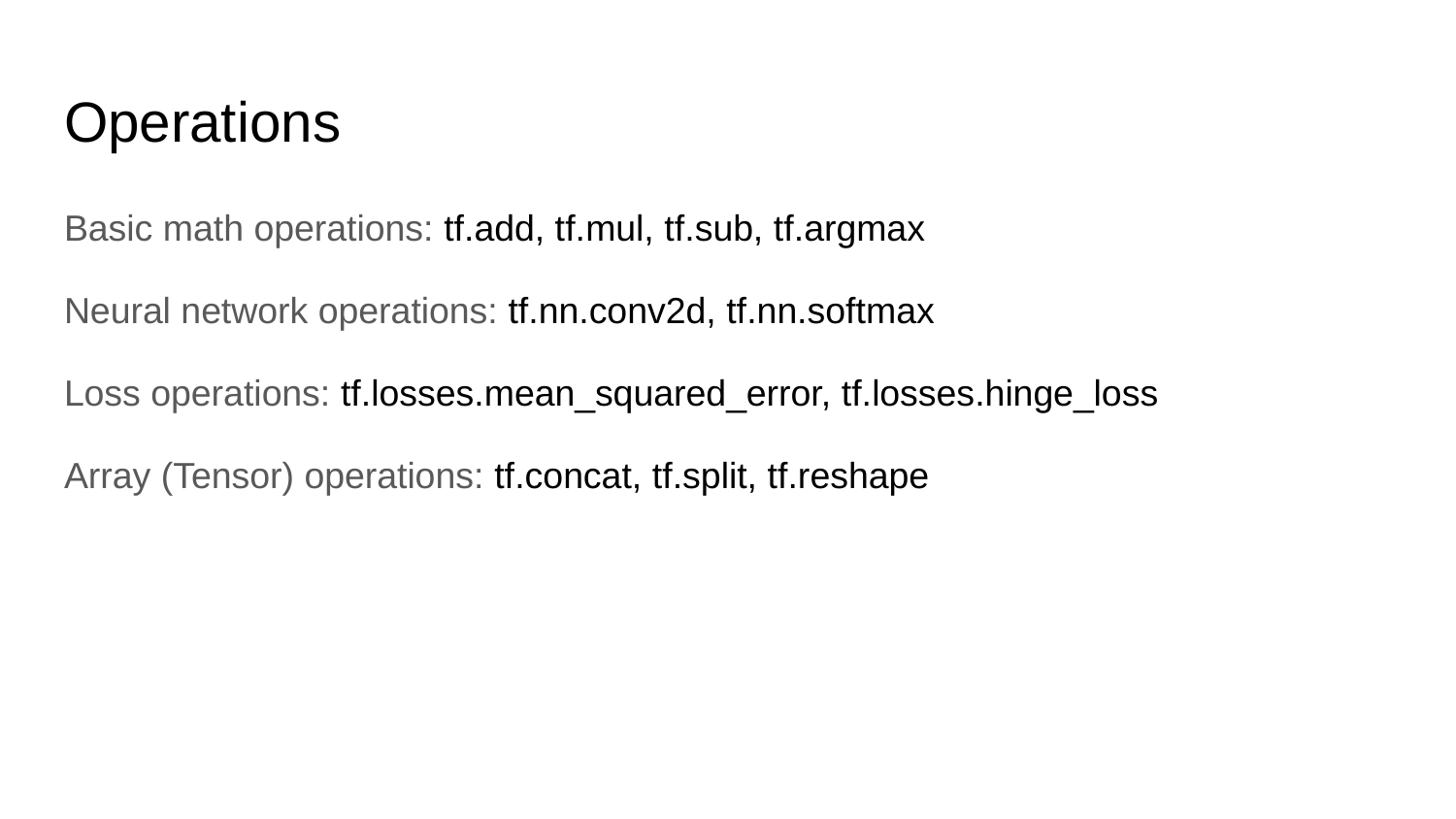

# Operations
Basic math operations: tf.add, tf.mul, tf.sub, tf.argmax
Neural network operations: tf.nn.conv2d, tf.nn.softmax
Loss operations: tf.losses.mean_squared_error, tf.losses.hinge_loss
Array (Tensor) operations: tf.concat, tf.split, tf.reshape